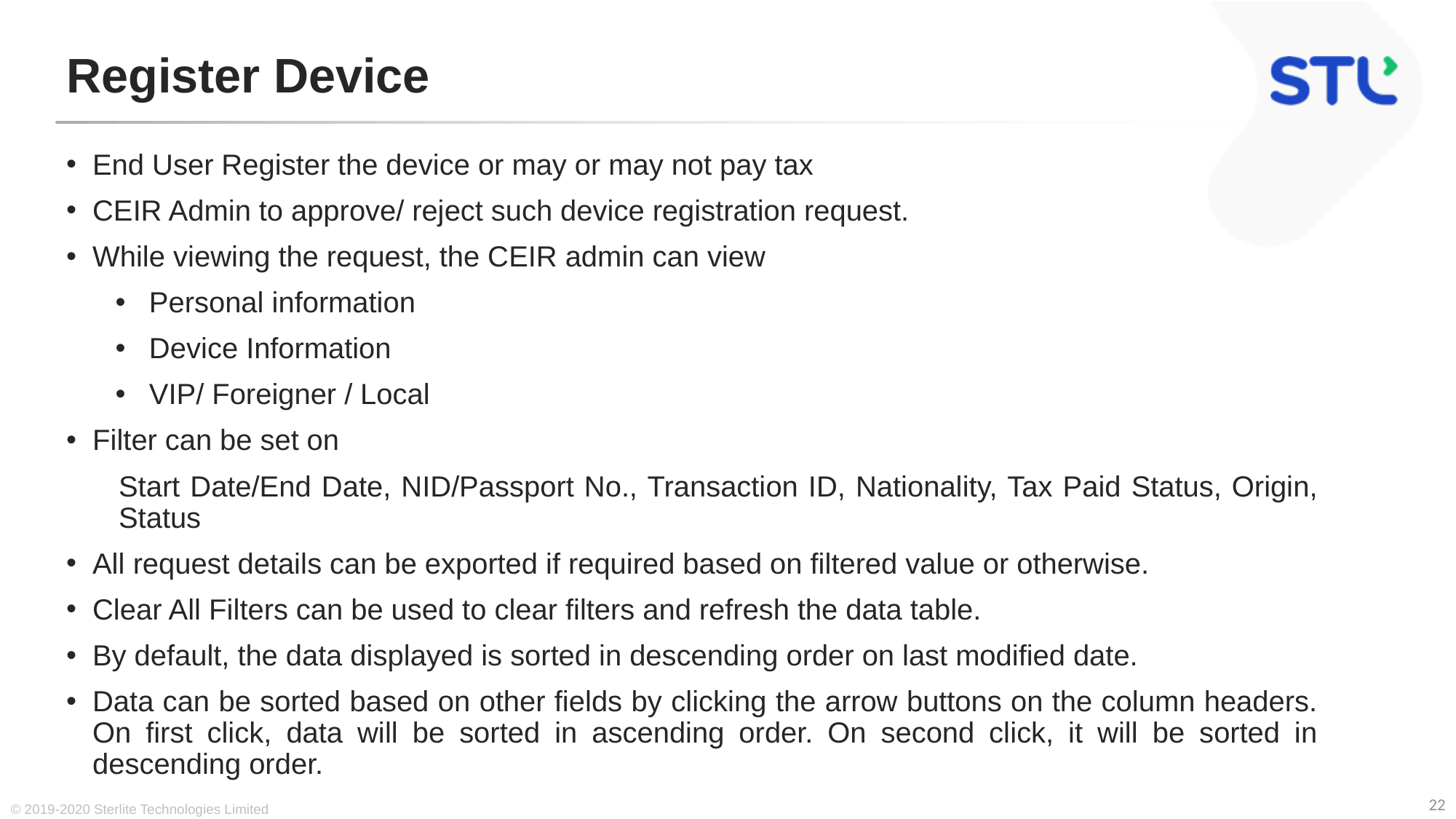

# Register Device
End User Register the device or may or may not pay tax
CEIR Admin to approve/ reject such device registration request.
While viewing the request, the CEIR admin can view
Personal information
Device Information
VIP/ Foreigner / Local
Filter can be set on
Start Date/End Date, NID/Passport No., Transaction ID, Nationality, Tax Paid Status, Origin, Status
All request details can be exported if required based on filtered value or otherwise.
Clear All Filters can be used to clear filters and refresh the data table.
By default, the data displayed is sorted in descending order on last modified date.
Data can be sorted based on other fields by clicking the arrow buttons on the column headers. On first click, data will be sorted in ascending order. On second click, it will be sorted in descending order.

© 2019-2020 Sterlite Technologies Limited
22